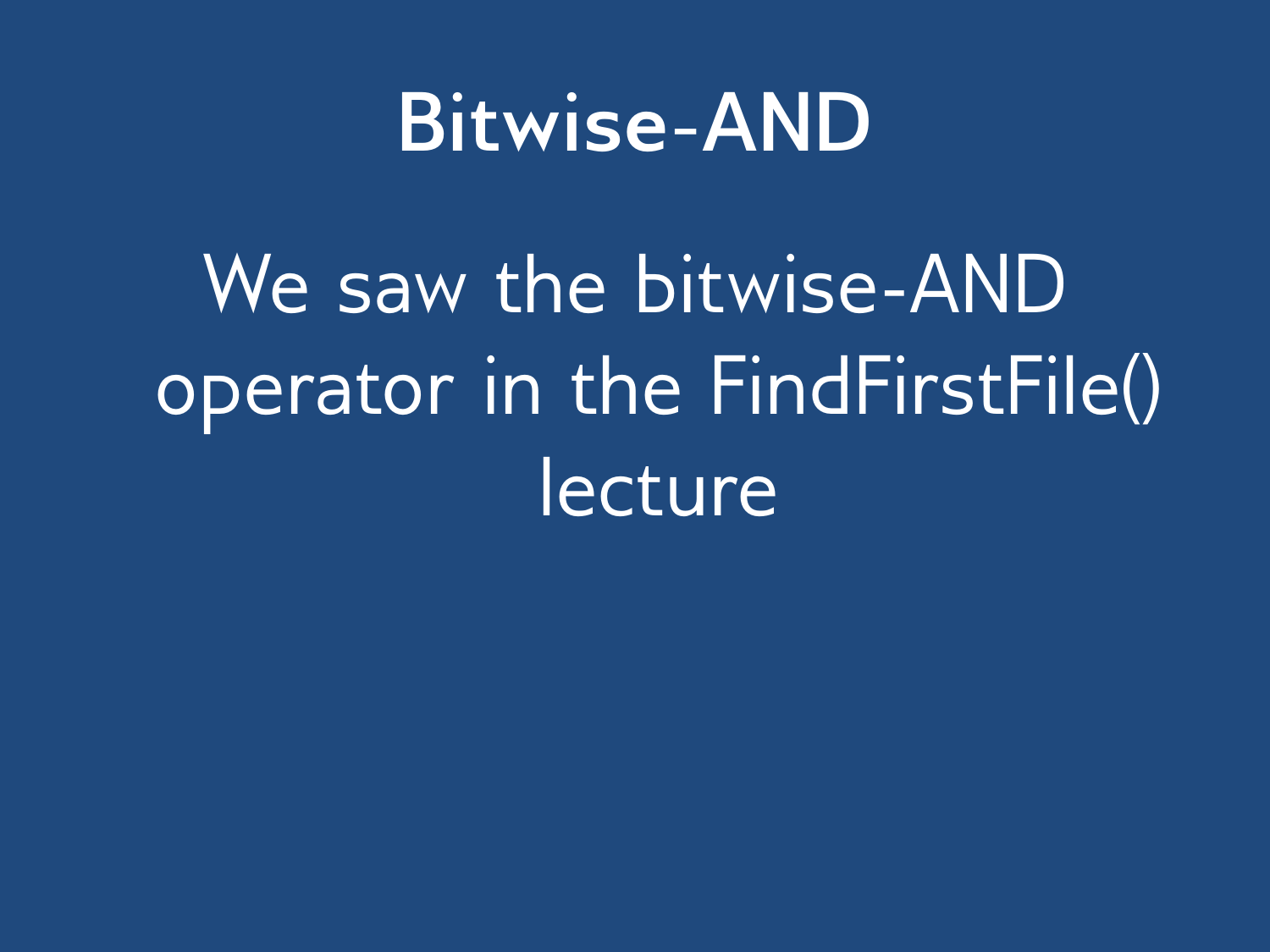

# Bitwise-AND
We saw the bitwise-AND operator in the FindFirstFile() lecture